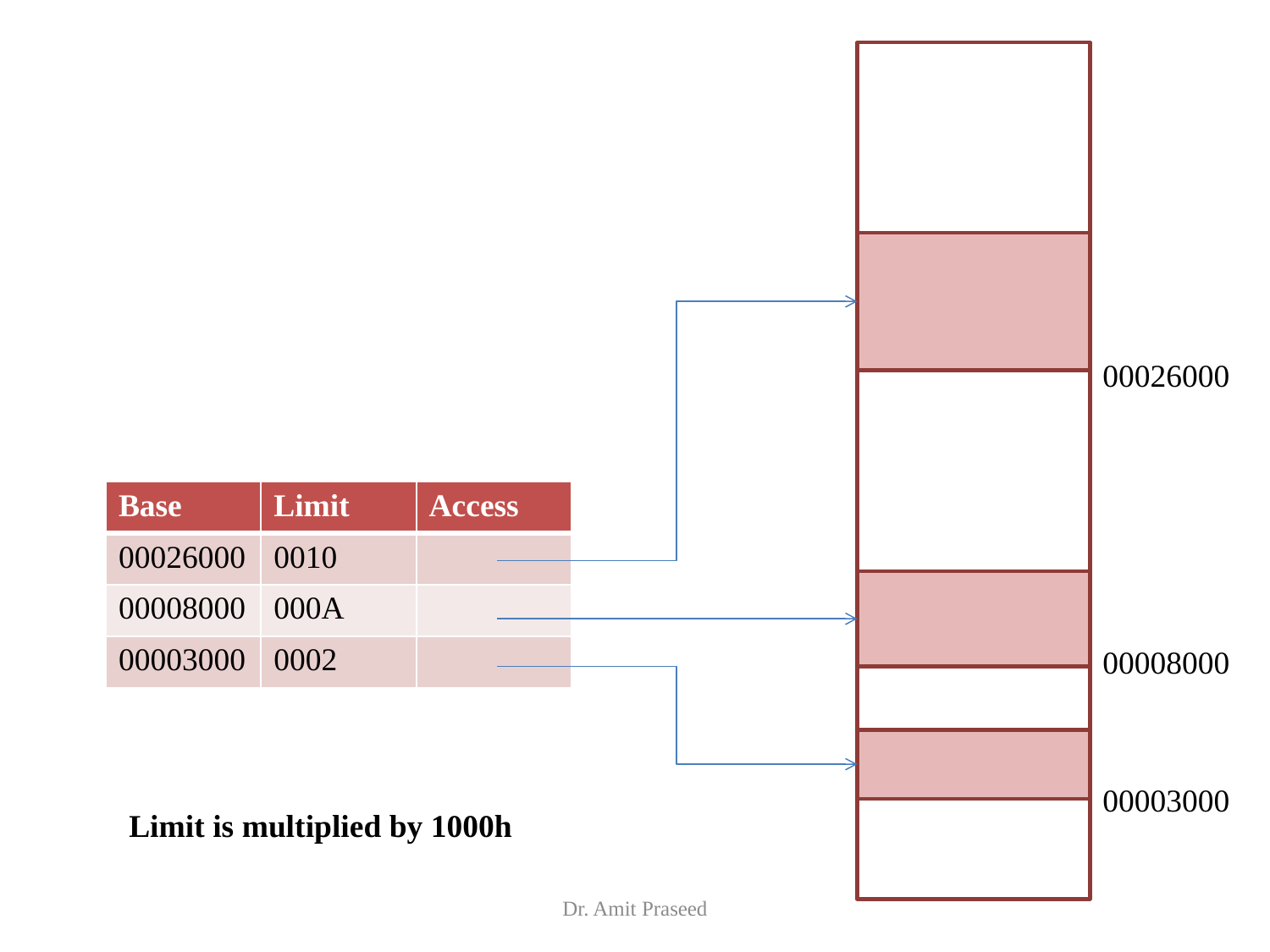

00026000
| Base | Limit | Access |
| --- | --- | --- |
| 00026000 | 0010 |  |
| 00008000 | 000A |  |
| 00003000 | 0002 |  |

00008000

00003000
Limit is multiplied by 1000h
Dr. Amit Praseed